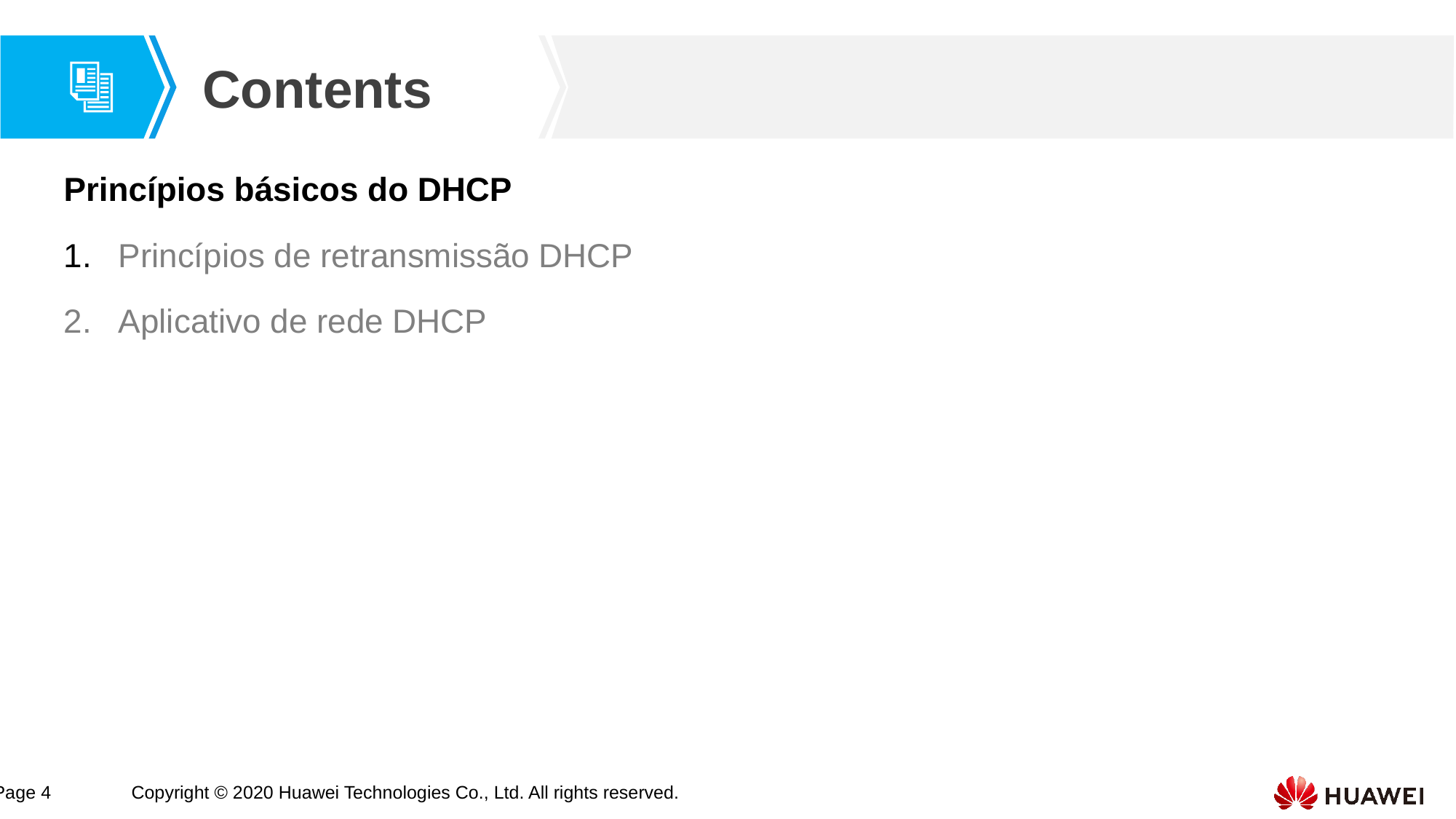

Princípios básicos do DHCP
Princípios de retransmissão DHCP
Aplicativo de rede DHCP